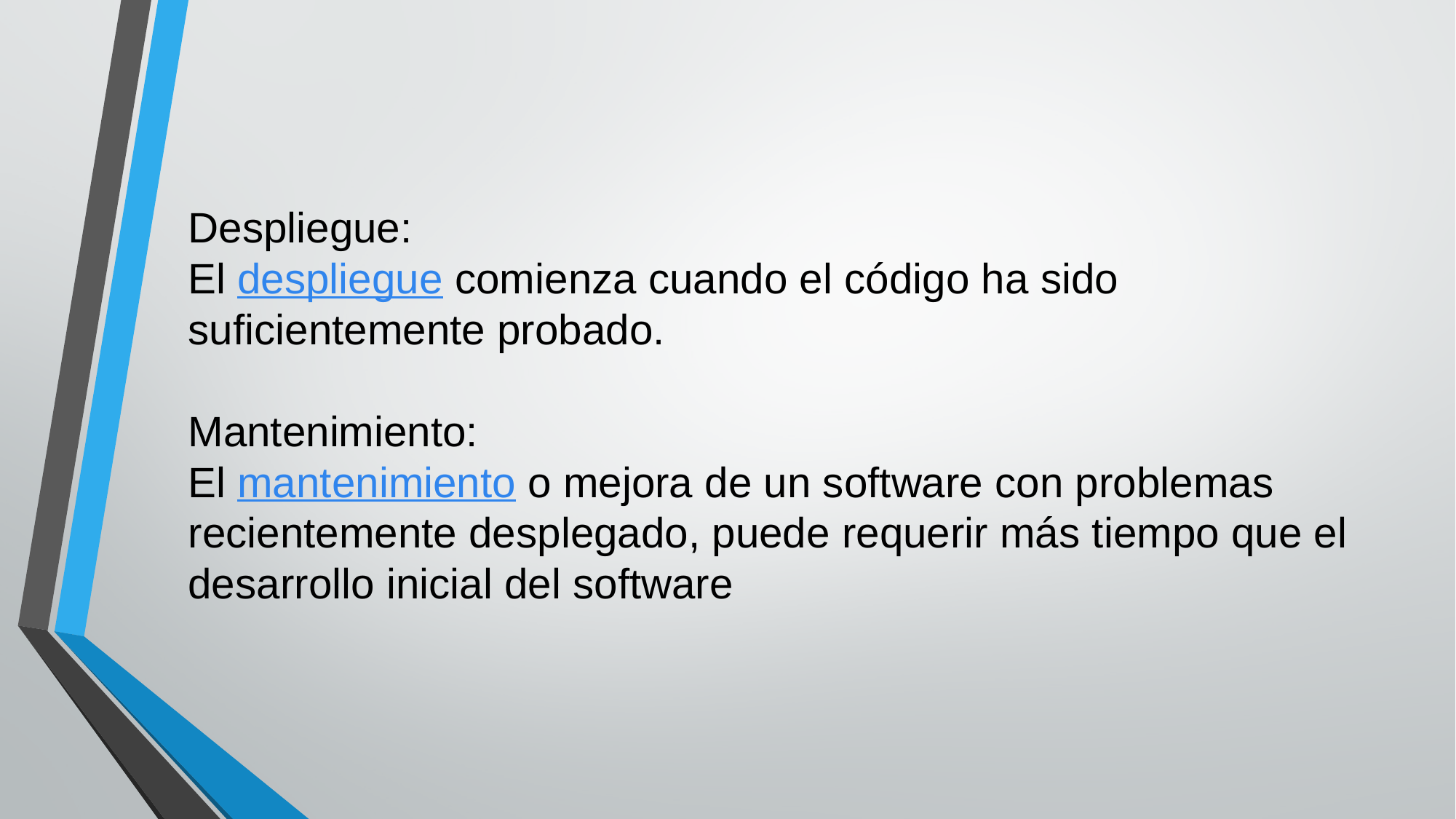

# Despliegue: El despliegue comienza cuando el código ha sido suficientemente probado. Mantenimiento: El mantenimiento o mejora de un software con problemas recientemente desplegado, puede requerir más tiempo que el desarrollo inicial del software